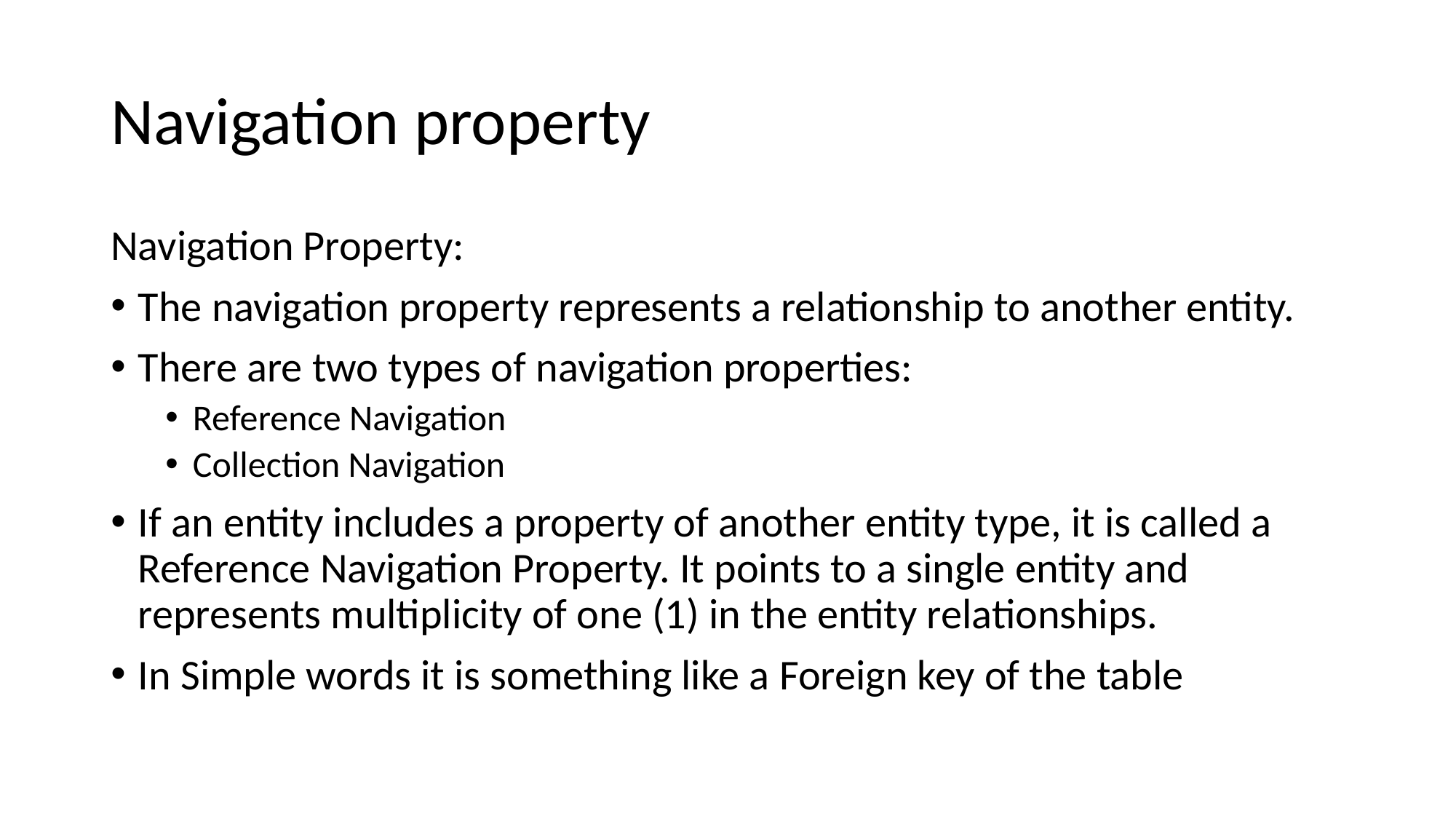

# Navigation property
Navigation Property:
The navigation property represents a relationship to another entity.
There are two types of navigation properties:
Reference Navigation
Collection Navigation
If an entity includes a property of another entity type, it is called a Reference Navigation Property. It points to a single entity and represents multiplicity of one (1) in the entity relationships.
In Simple words it is something like a Foreign key of the table